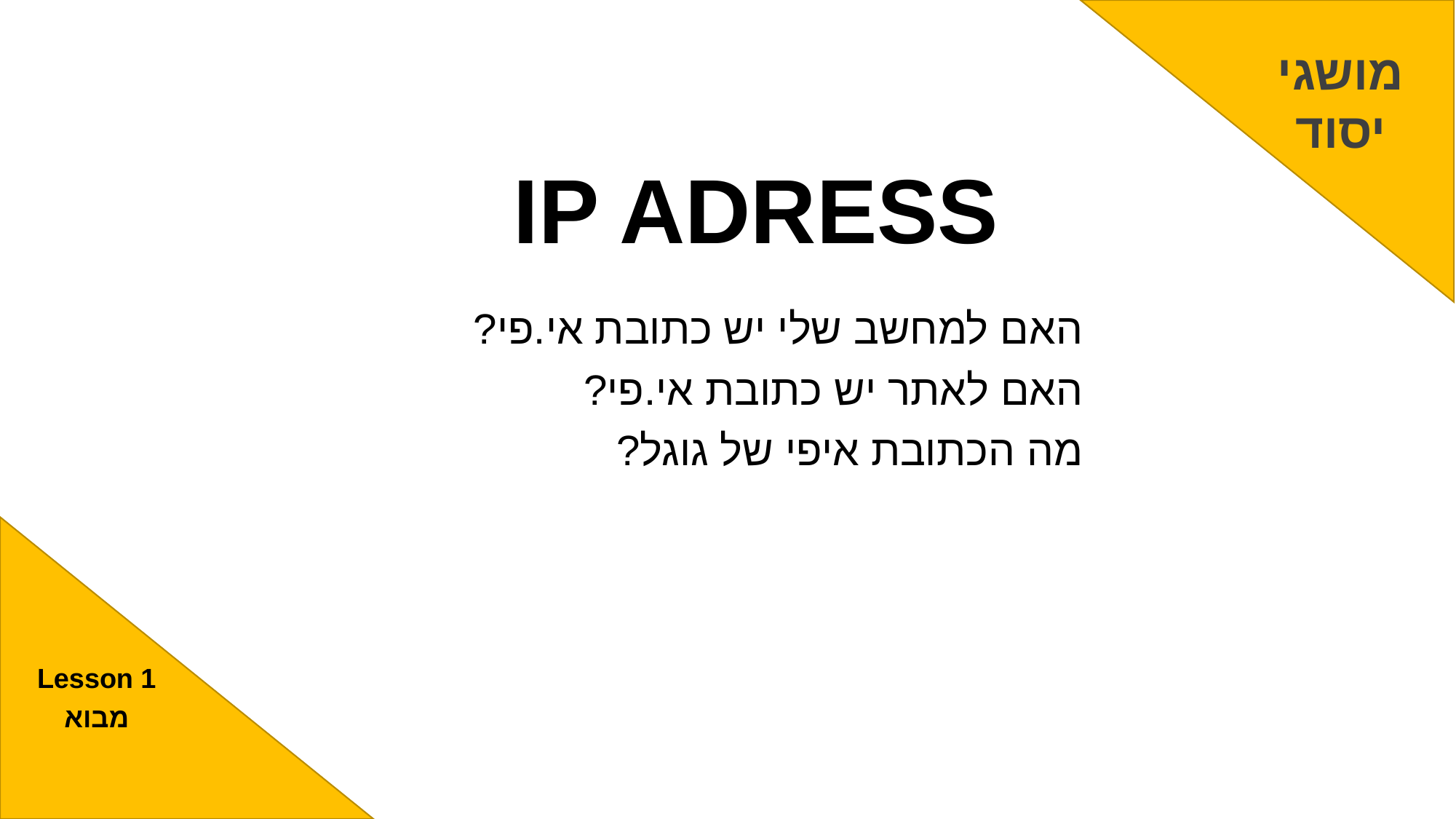

מושגי
יסוד
# IP ADRESS
האם למחשב שלי יש כתובת אי.פי?
האם לאתר יש כתובת אי.פי?
מה הכתובת איפי של גוגל?

Lesson 1
מבוא